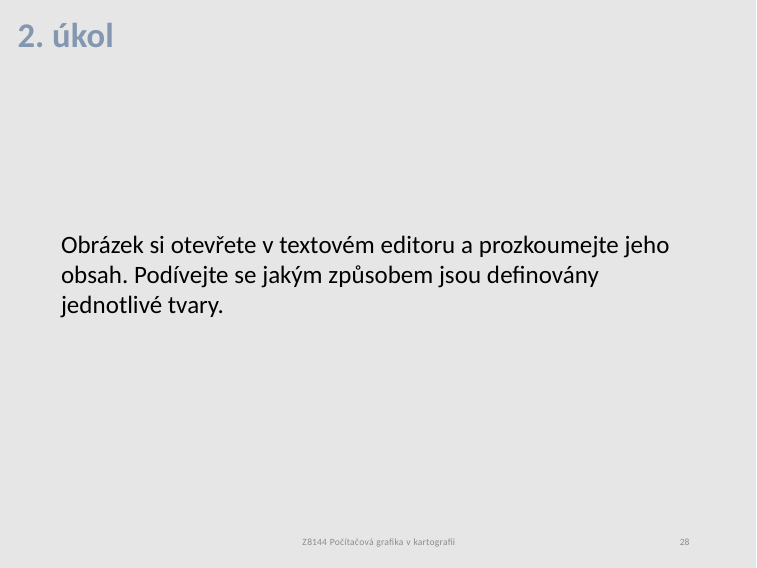

# 2. úkol
Obrázek si otevřete v textovém editoru a prozkoumejte jeho obsah. Podívejte se jakým způsobem jsou definovány jednotlivé tvary.
Z8144 Počítačová grafika v kartografii
28